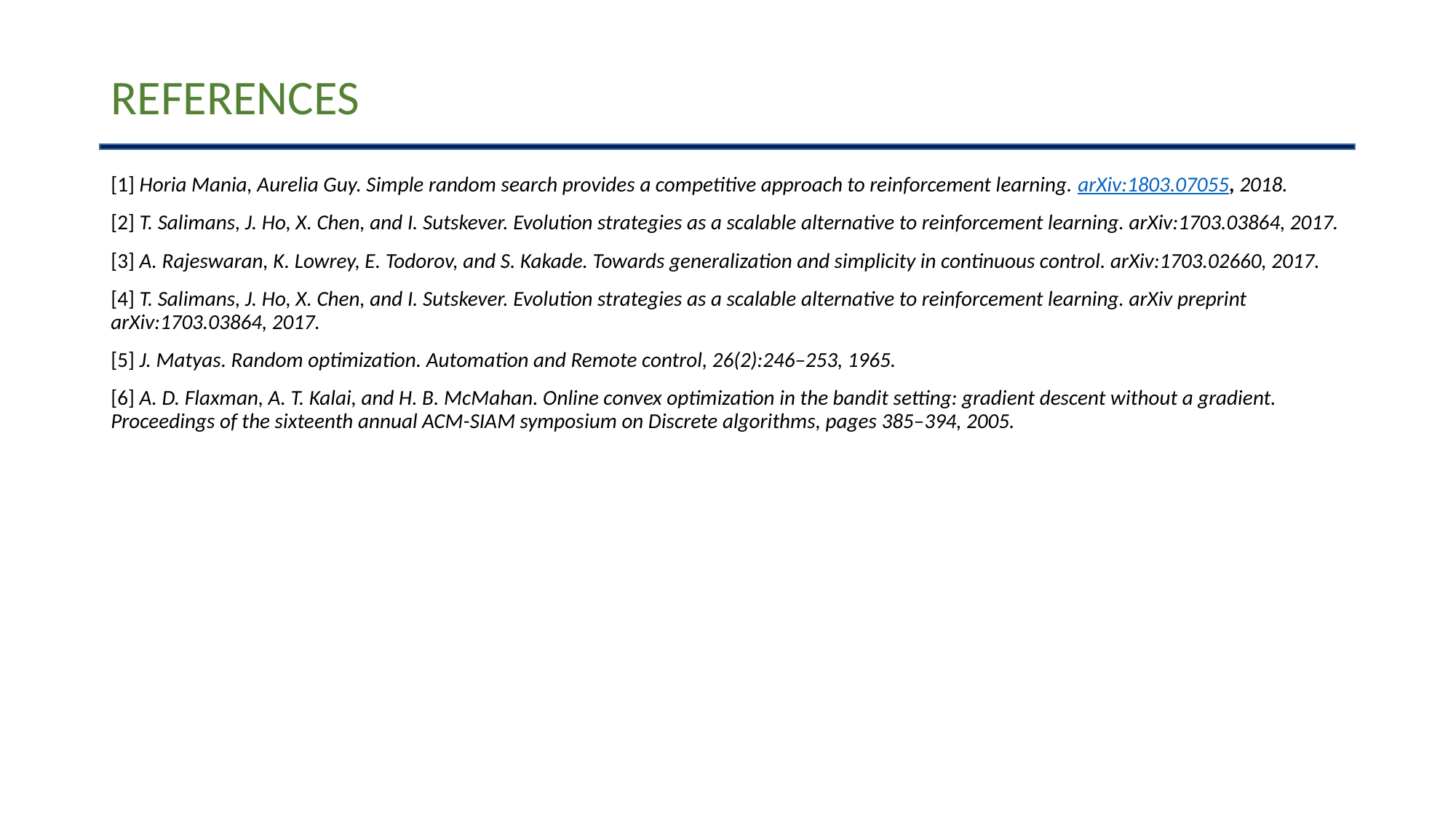

# References

[1] Horia Mania, Aurelia Guy. Simple random search provides a competitive approach to reinforcement learning. arXiv:1803.07055, 2018.
[2] T. Salimans, J. Ho, X. Chen, and I. Sutskever. Evolution strategies as a scalable alternative to reinforcement learning. arXiv:1703.03864, 2017.
[3] A. Rajeswaran, K. Lowrey, E. Todorov, and S. Kakade. Towards generalization and simplicity in continuous control. arXiv:1703.02660, 2017.
[4] T. Salimans, J. Ho, X. Chen, and I. Sutskever. Evolution strategies as a scalable alternative to reinforcement learning. arXiv preprint arXiv:1703.03864, 2017.
[5] J. Matyas. Random optimization. Automation and Remote control, 26(2):246–253, 1965.
[6] A. D. Flaxman, A. T. Kalai, and H. B. McMahan. Online convex optimization in the bandit setting: gradient descent without a gradient. Proceedings of the sixteenth annual ACM-SIAM symposium on Discrete algorithms, pages 385–394, 2005.